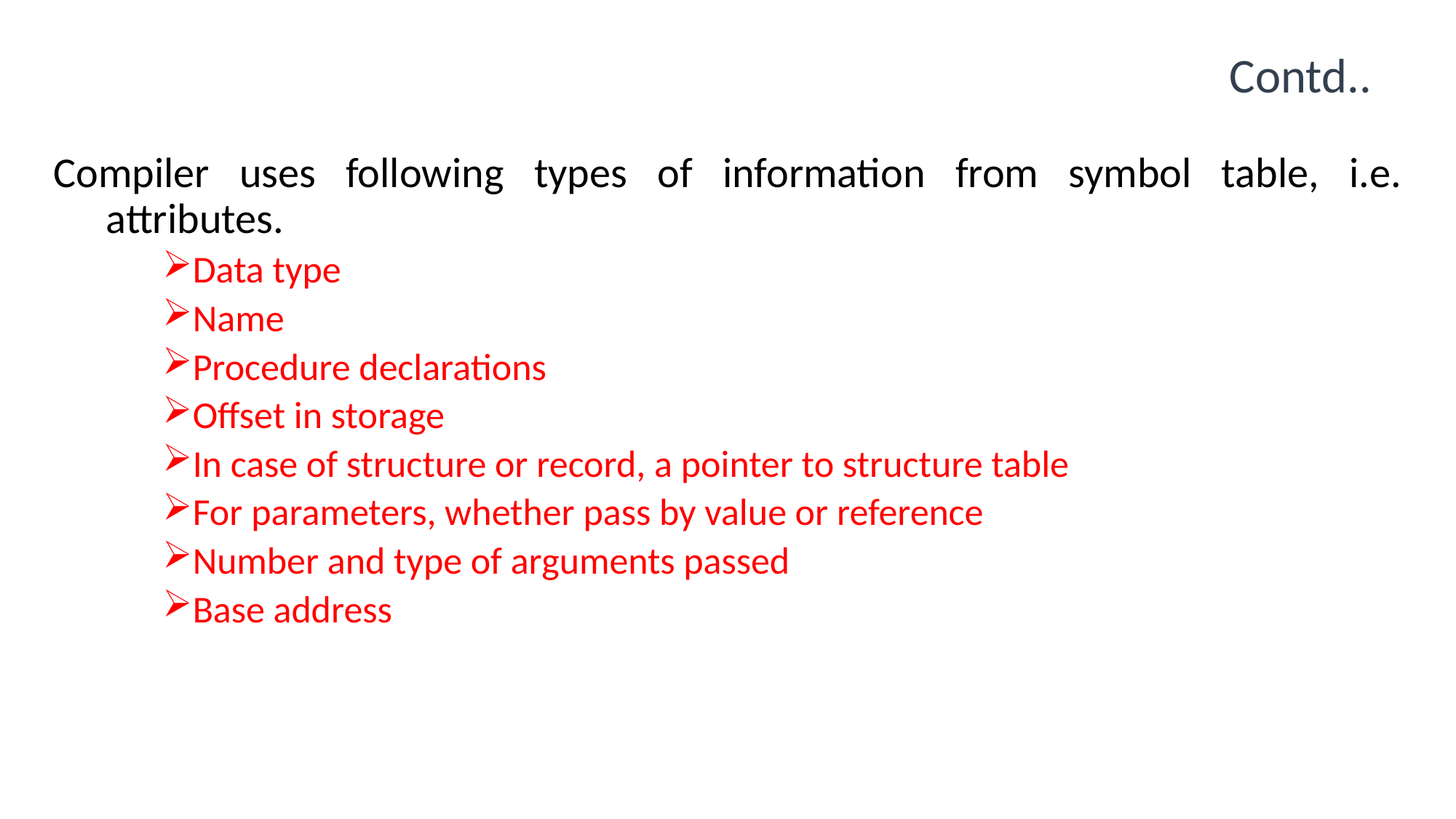

# Contd..
Compiler uses following types of information from symbol table, i.e. attributes.
Data type
Name
Procedure declarations
Offset in storage
In case of structure or record, a pointer to structure table
For parameters, whether pass by value or reference
Number and type of arguments passed
Base address